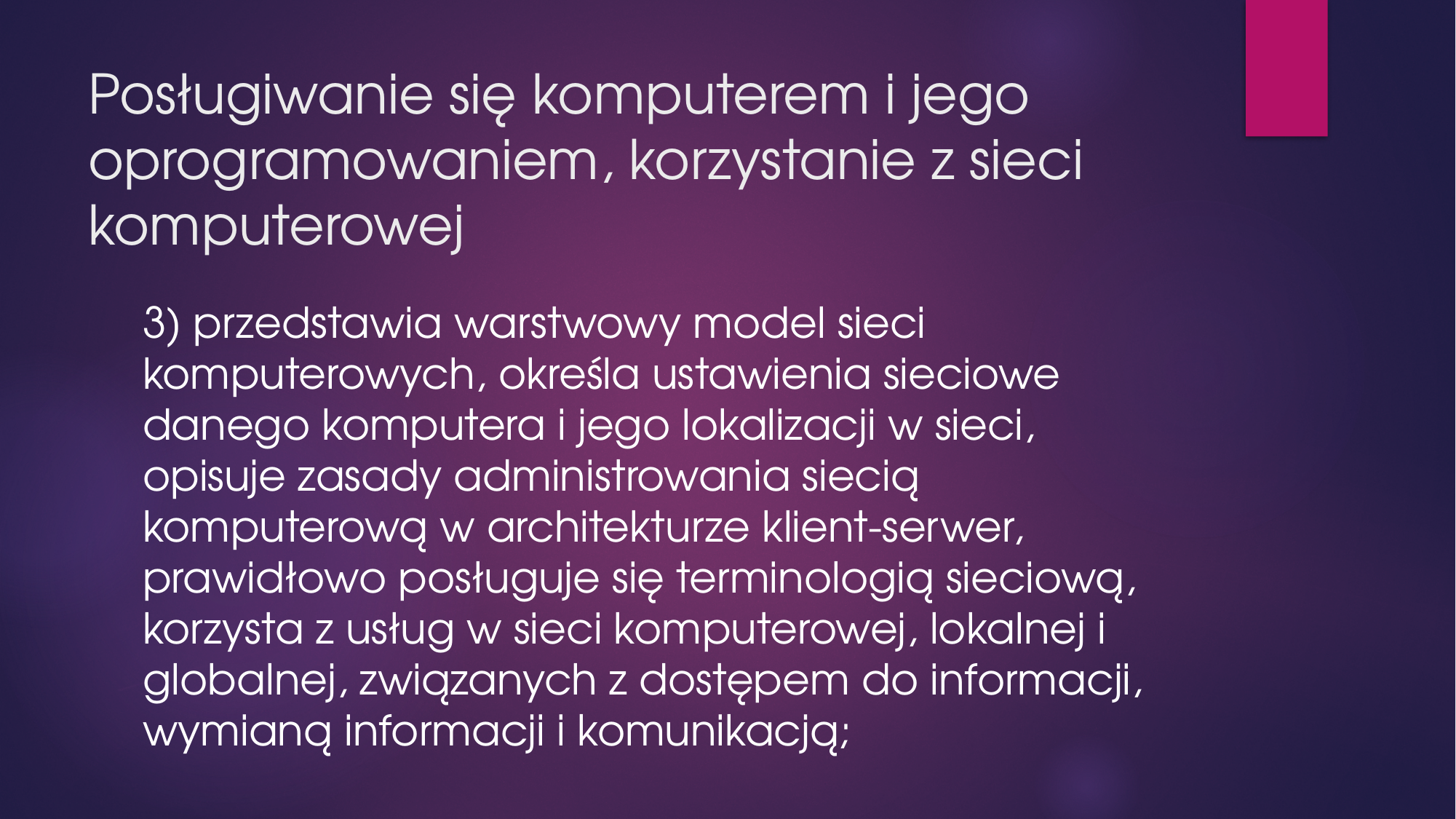

# Posługiwanie się komputerem i jego oprogramowaniem, korzystanie z sieci komputerowej
3) przedstawia warstwowy model sieci komputerowych, określa ustawienia sieciowe danego komputera i jego lokalizacji w sieci, opisuje zasady administrowania siecią komputerową w architekturze klient-serwer, prawidłowo posługuje się terminologią sieciową, korzysta z usług w sieci komputerowej, lokalnej i globalnej, związanych z dostępem do informacji, wymianą informacji i komunikacją;